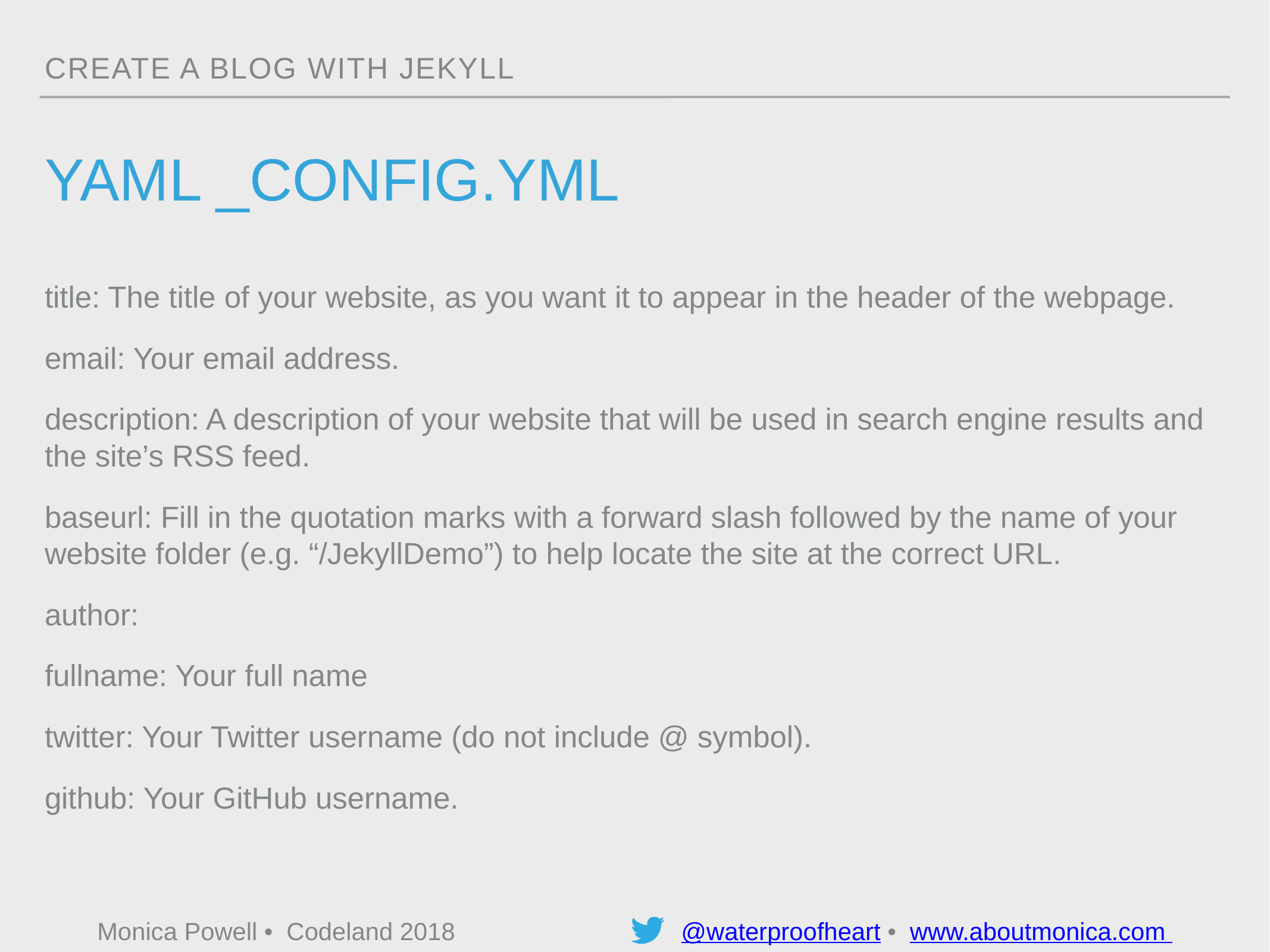

28
Create a blog with jekyll
# yamL _Config.yml
title: The title of your website, as you want it to appear in the header of the webpage.
email: Your email address.
description: A description of your website that will be used in search engine results and the site’s RSS feed.
baseurl: Fill in the quotation marks with a forward slash followed by the name of your website folder (e.g. “/JekyllDemo”) to help locate the site at the correct URL.
author:
fullname: Your full name
twitter: Your Twitter username (do not include @ symbol).
github: Your GitHub username.